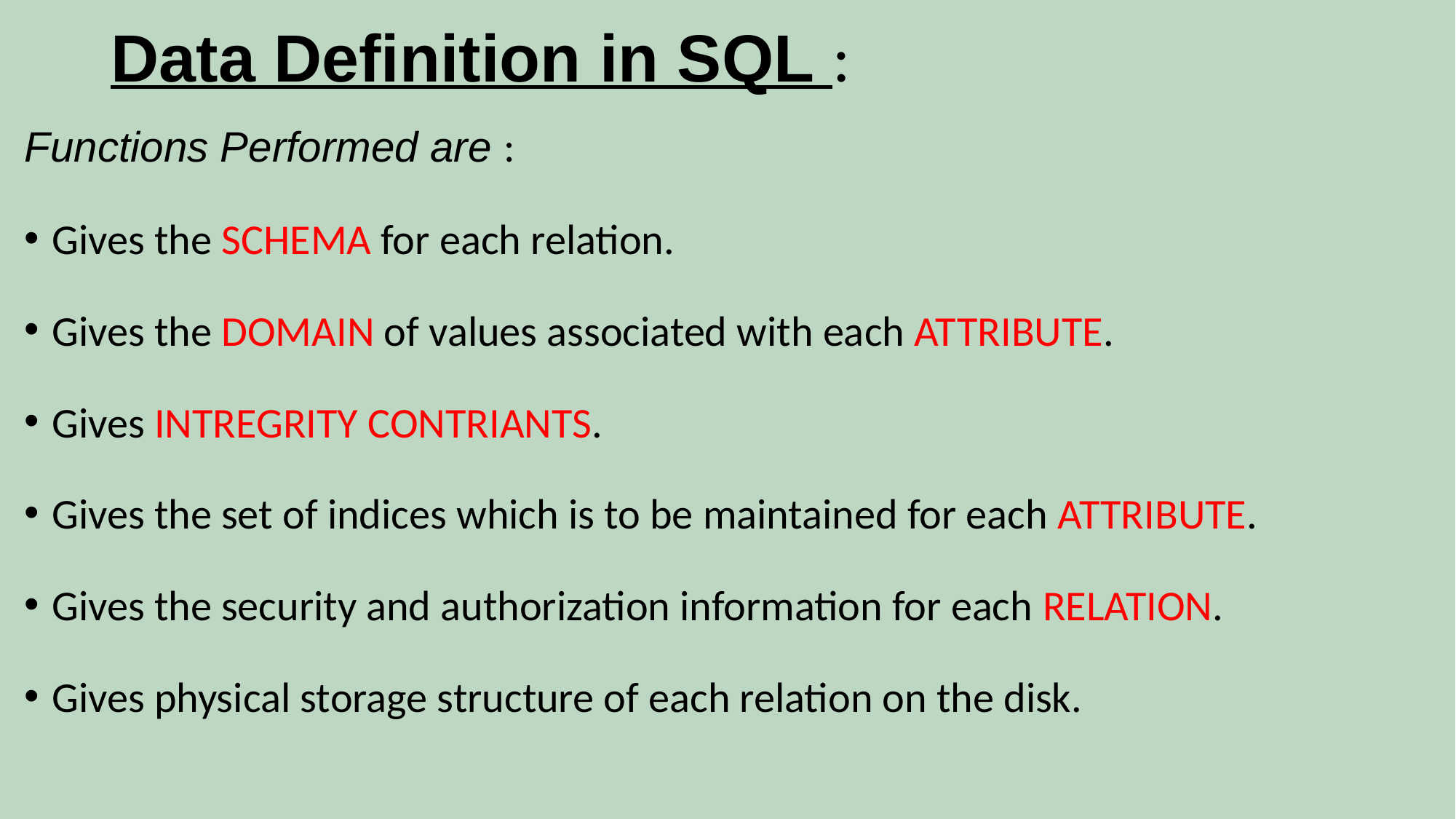

# Data Definition in SQL :
Functions Performed are :
Gives the SCHEMA for each relation.
Gives the DOMAIN of values associated with each ATTRIBUTE.
Gives INTREGRITY CONTRIANTS.
Gives the set of indices which is to be maintained for each ATTRIBUTE.
Gives the security and authorization information for each RELATION.
Gives physical storage structure of each relation on the disk.